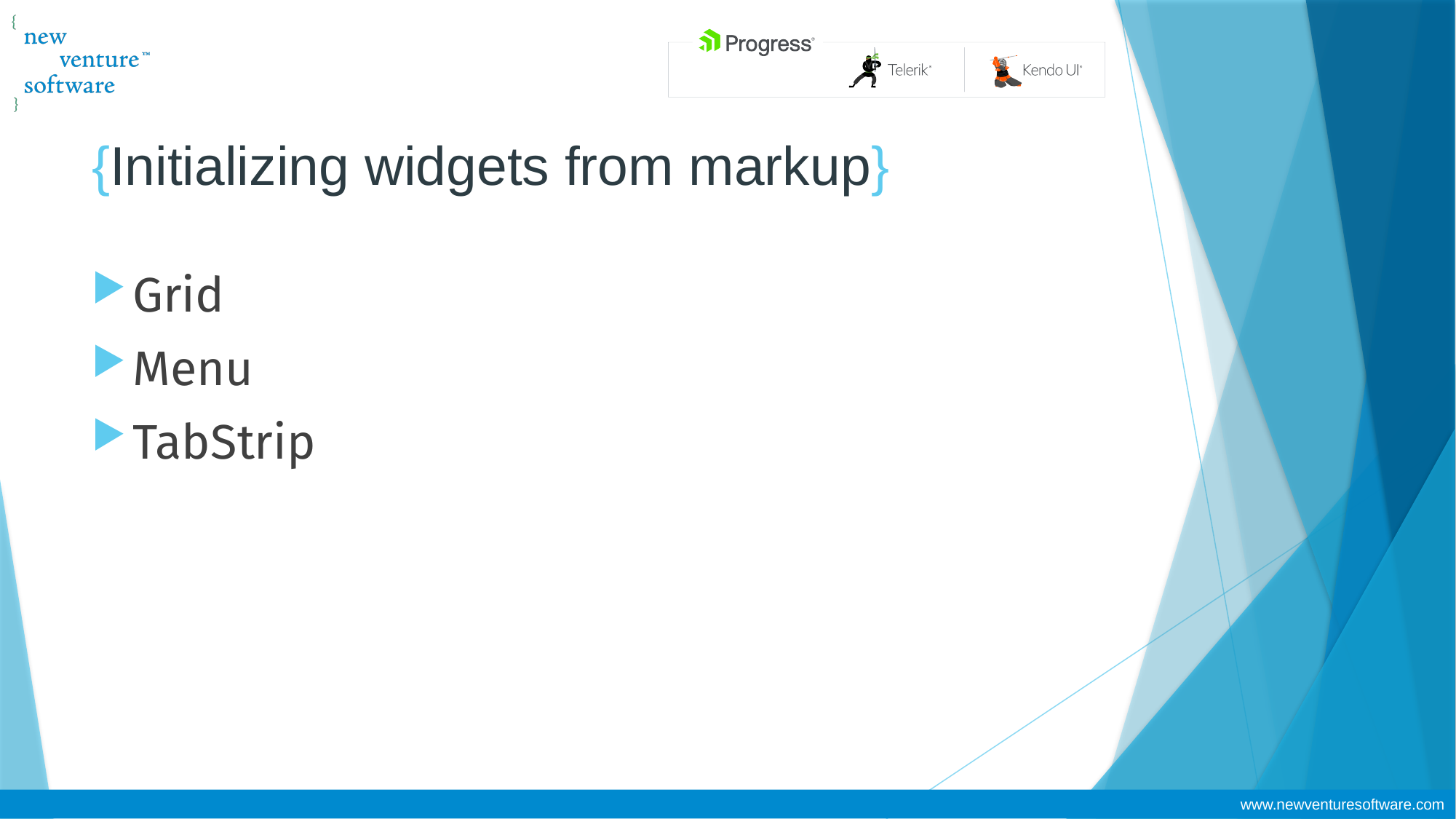

# {Initializing widgets from markup}
Grid
Menu
TabStrip